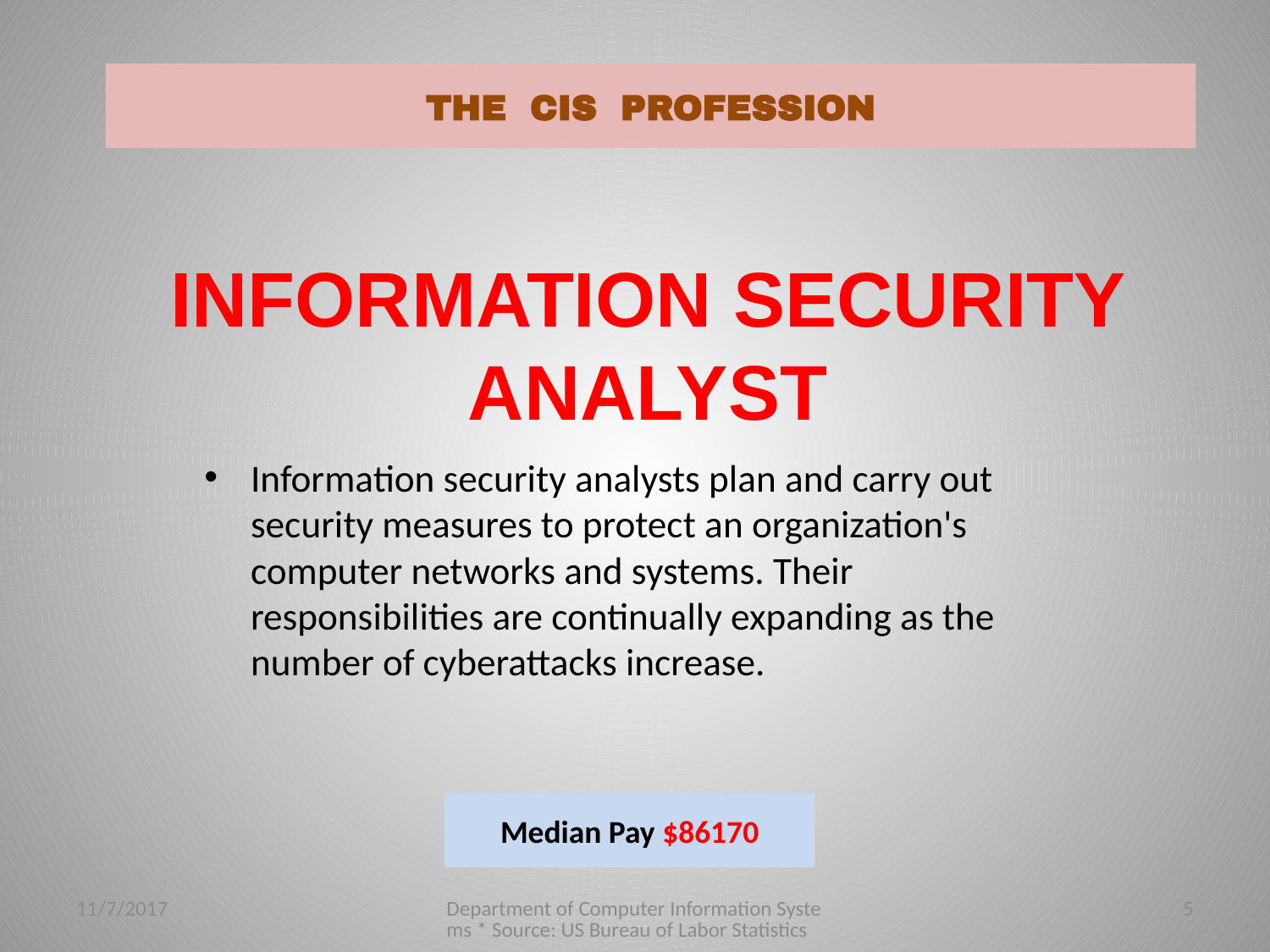

THE  CIS  PROFESSION
INFORMATION SECURITY ANALYST
Information security analysts plan and carry out security measures to protect an organization's computer networks and systems. Their responsibilities are continually expanding as the number of cyberattacks increase.
Median Pay $86170
11/7/2017
Department of Computer Information Systems * Source: US Bureau of Labor Statistics
5